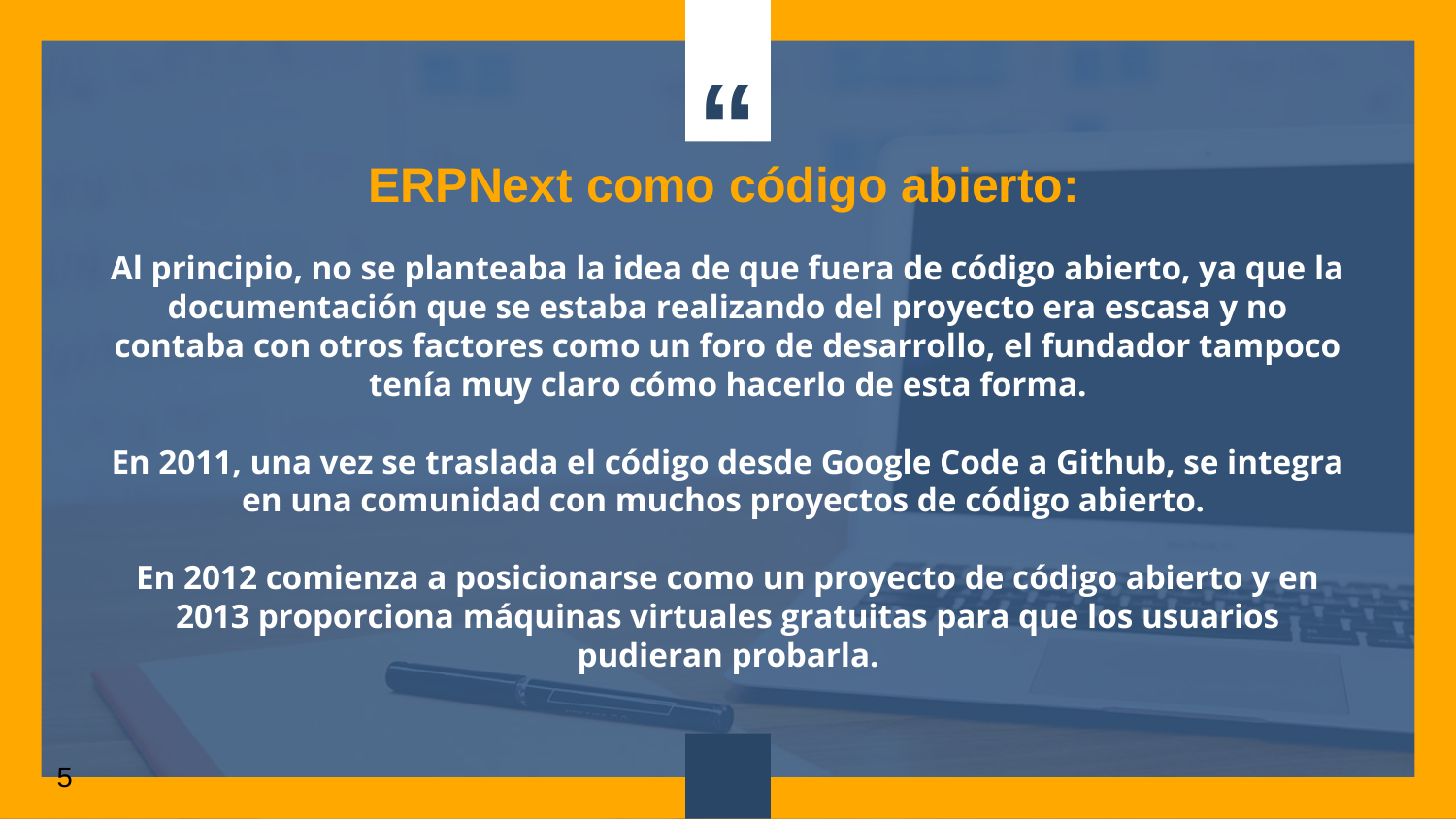

ERPNext como código abierto:
Al principio, no se planteaba la idea de que fuera de código abierto, ya que la documentación que se estaba realizando del proyecto era escasa y no contaba con otros factores como un foro de desarrollo, el fundador tampoco tenía muy claro cómo hacerlo de esta forma.

En 2011, una vez se traslada el código desde Google Code a Github, se integra en una comunidad con muchos proyectos de código abierto.

En 2012 comienza a posicionarse como un proyecto de código abierto y en 2013 proporciona máquinas virtuales gratuitas para que los usuarios pudieran probarla.

5